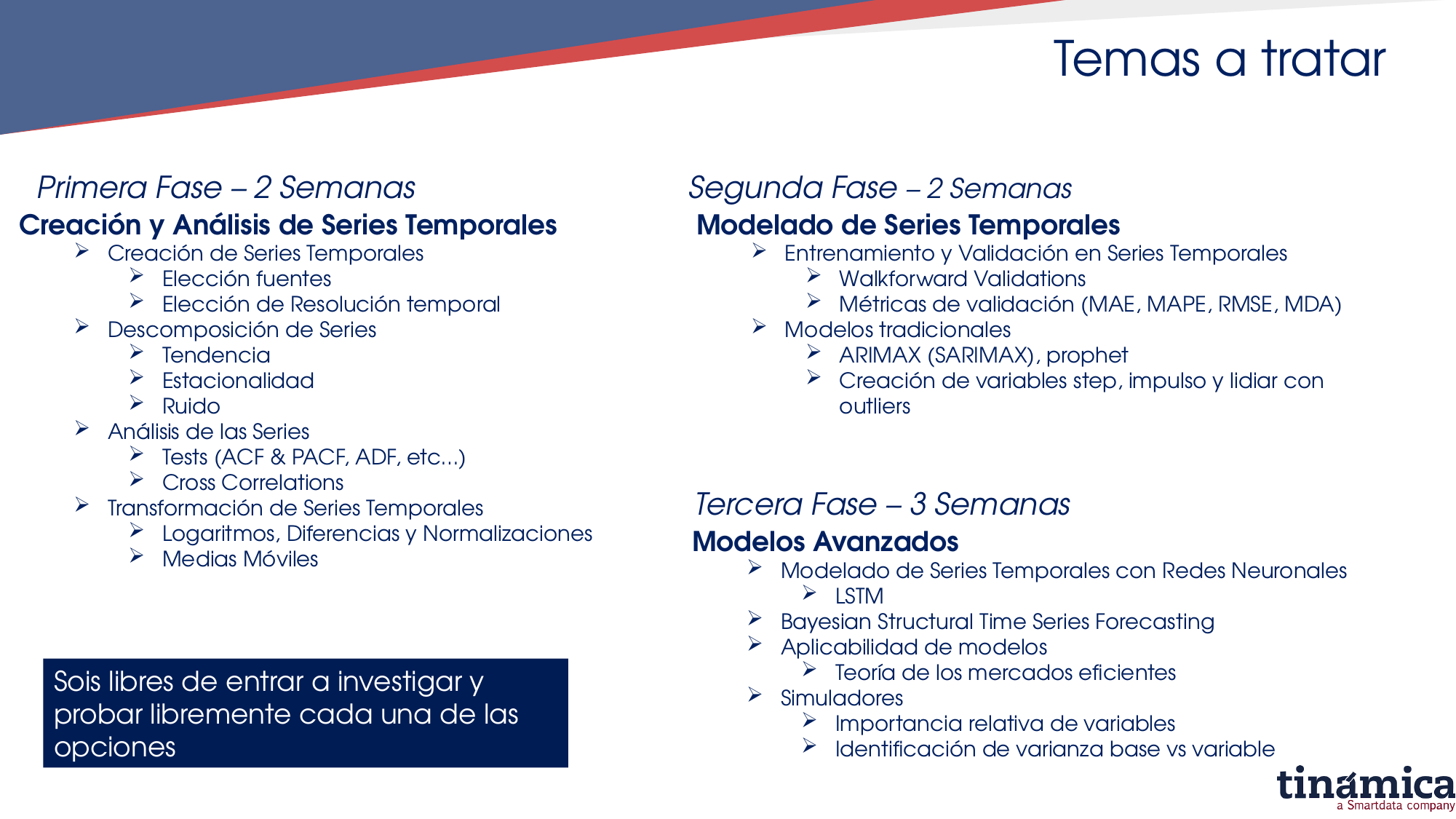

Temas a tratar
Primera Fase – 2 Semanas
Segunda Fase – 2 Semanas
Creación y Análisis de Series Temporales
Creación de Series Temporales
Elección fuentes
Elección de Resolución temporal
Descomposición de Series
Tendencia
Estacionalidad
Ruido
Análisis de las Series
Tests (ACF & PACF, ADF, etc…)
Cross Correlations
Transformación de Series Temporales
Logaritmos, Diferencias y Normalizaciones
Medias Móviles
Modelado de Series Temporales
Entrenamiento y Validación en Series Temporales
Walkforward Validations
Métricas de validación (MAE, MAPE, RMSE, MDA)
Modelos tradicionales
ARIMAX (SARIMAX), prophet
Creación de variables step, impulso y lidiar con outliers
Tercera Fase – 3 Semanas
Modelos Avanzados
Modelado de Series Temporales con Redes Neuronales
LSTM
Bayesian Structural Time Series Forecasting
Aplicabilidad de modelos
Teoría de los mercados eficientes
Simuladores
Importancia relativa de variables
Identificación de varianza base vs variable

Sois libres de entrar a investigar y probar libremente cada una de las opciones